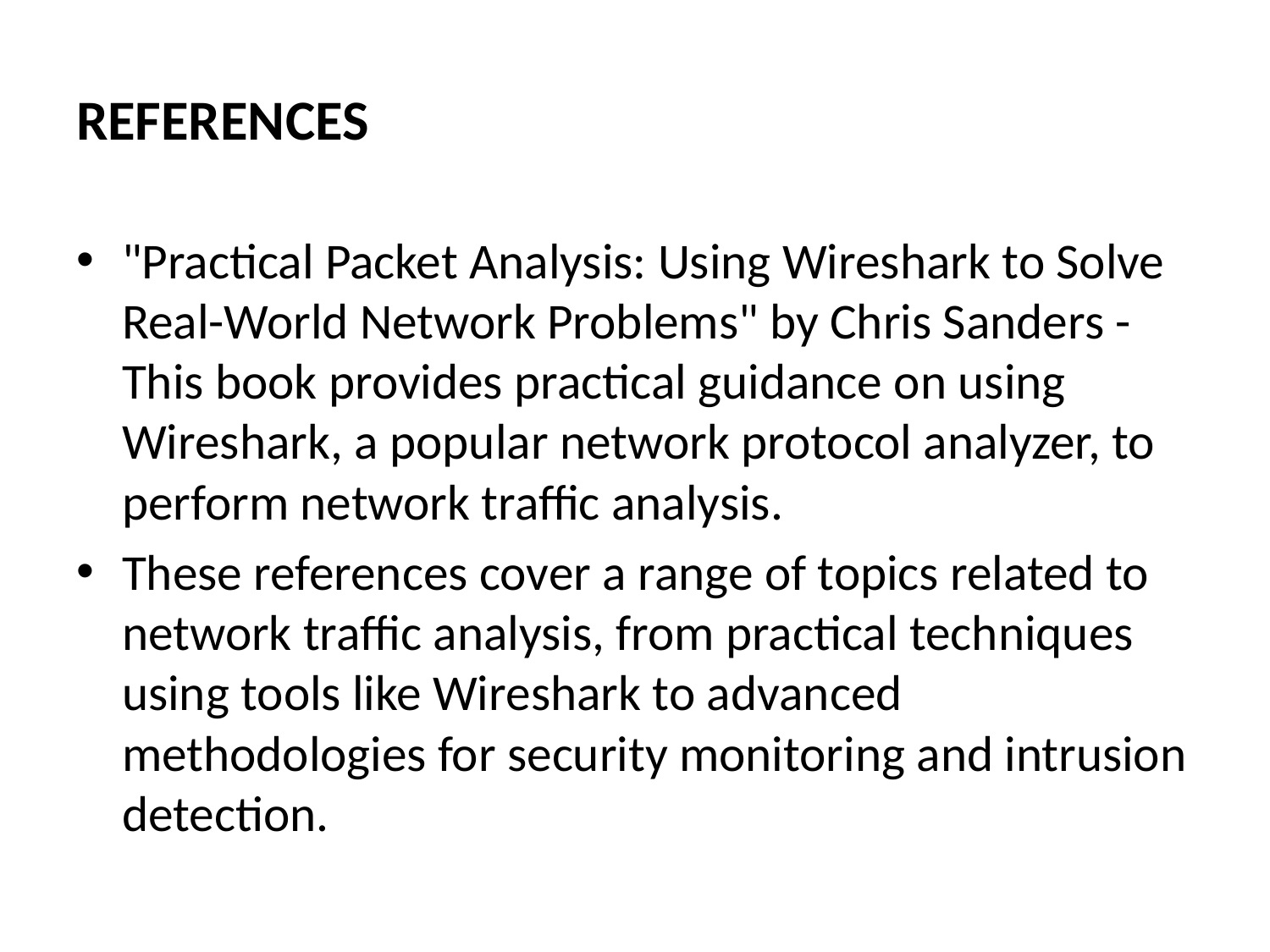

# REFERENCES
"Practical Packet Analysis: Using Wireshark to Solve Real-World Network Problems" by Chris Sanders - This book provides practical guidance on using Wireshark, a popular network protocol analyzer, to perform network traffic analysis.
These references cover a range of topics related to network traffic analysis, from practical techniques using tools like Wireshark to advanced methodologies for security monitoring and intrusion detection.